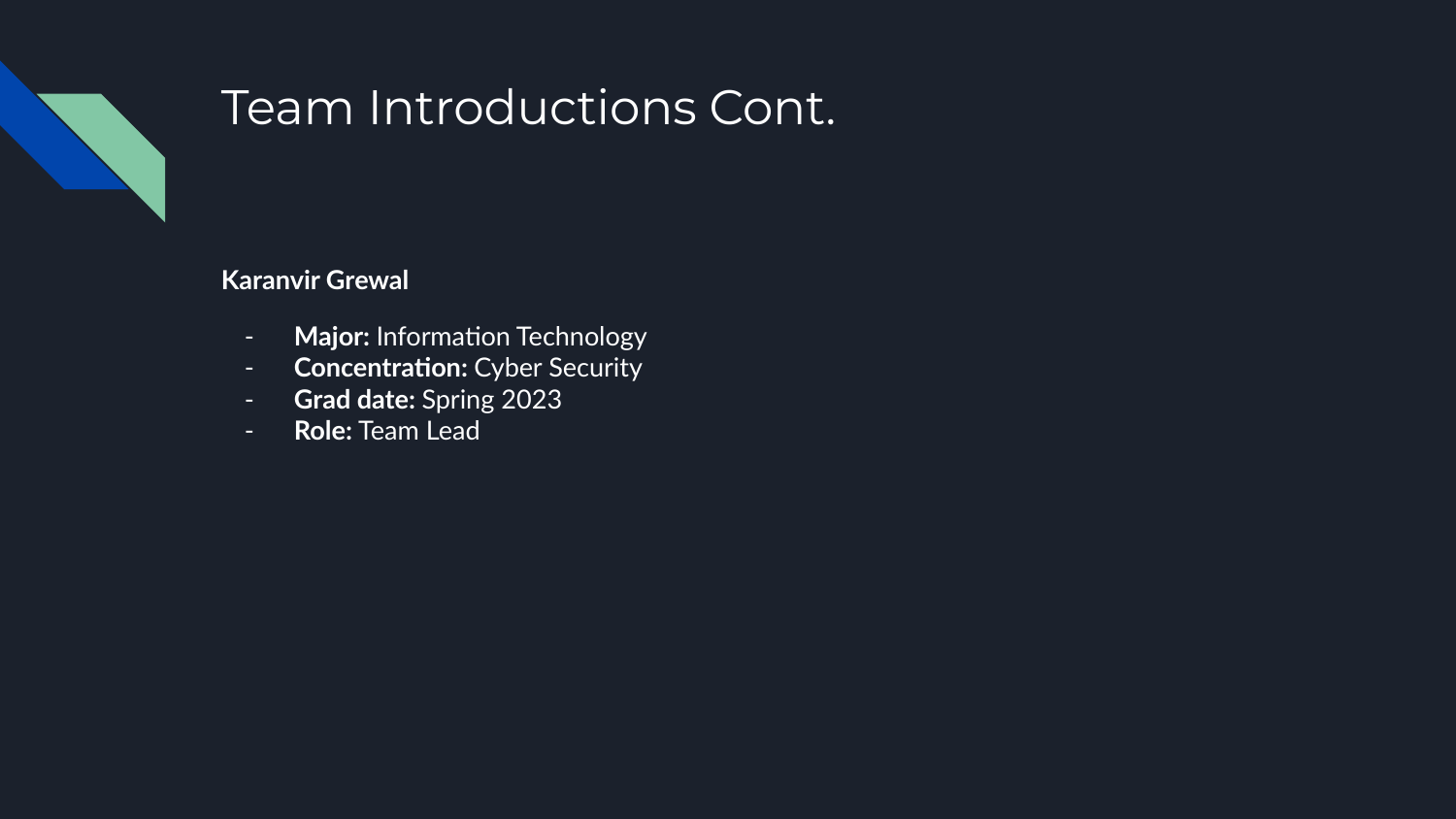

# Team Introductions Cont.
Karanvir Grewal
Major: Information Technology
Concentration: Cyber Security
Grad date: Spring 2023
Role: Team Lead